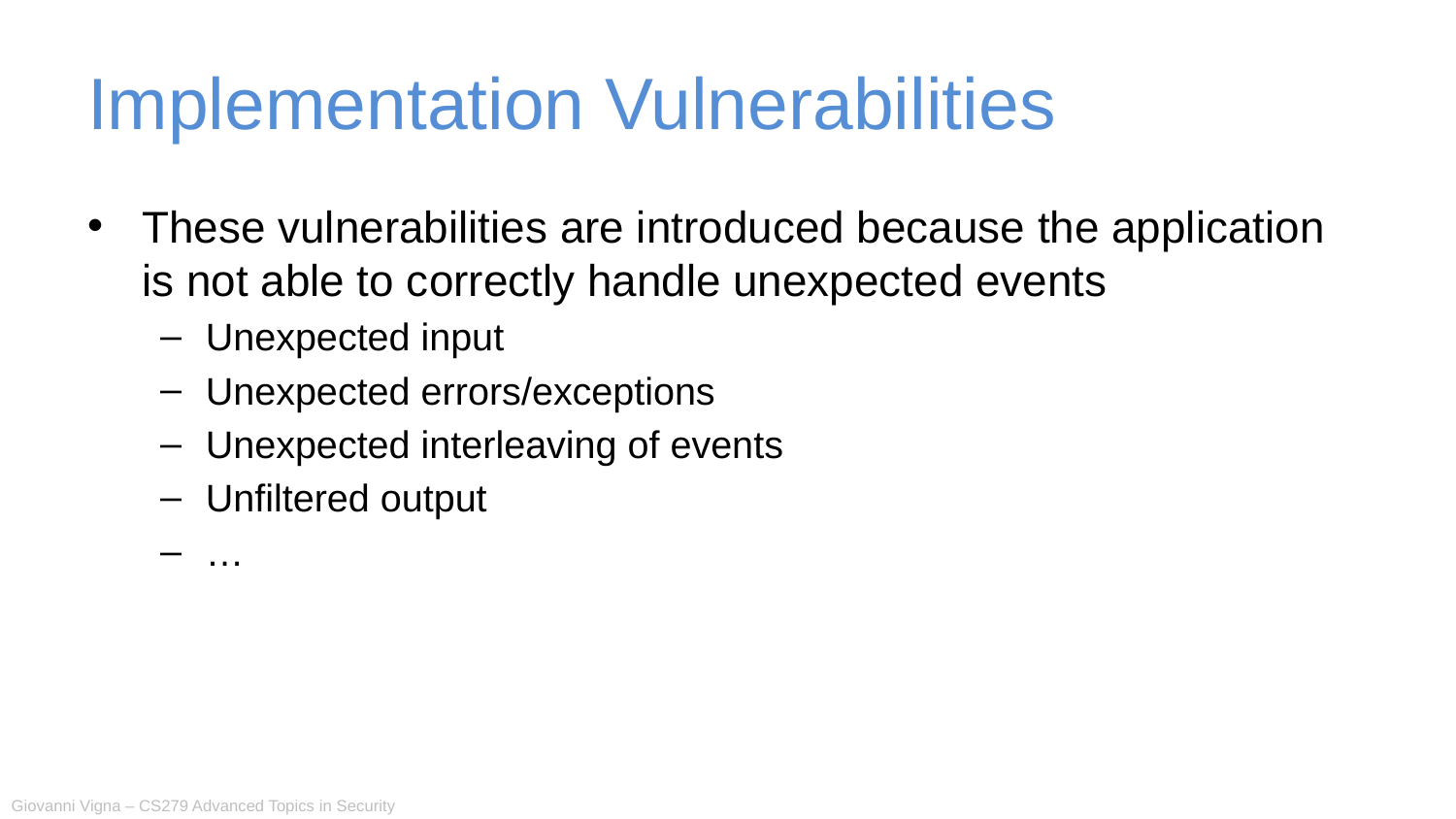

# Implementation Vulnerabilities
These vulnerabilities are introduced because the application is not able to correctly handle unexpected events
Unexpected input
Unexpected errors/exceptions
Unexpected interleaving of events
Unfiltered output
…